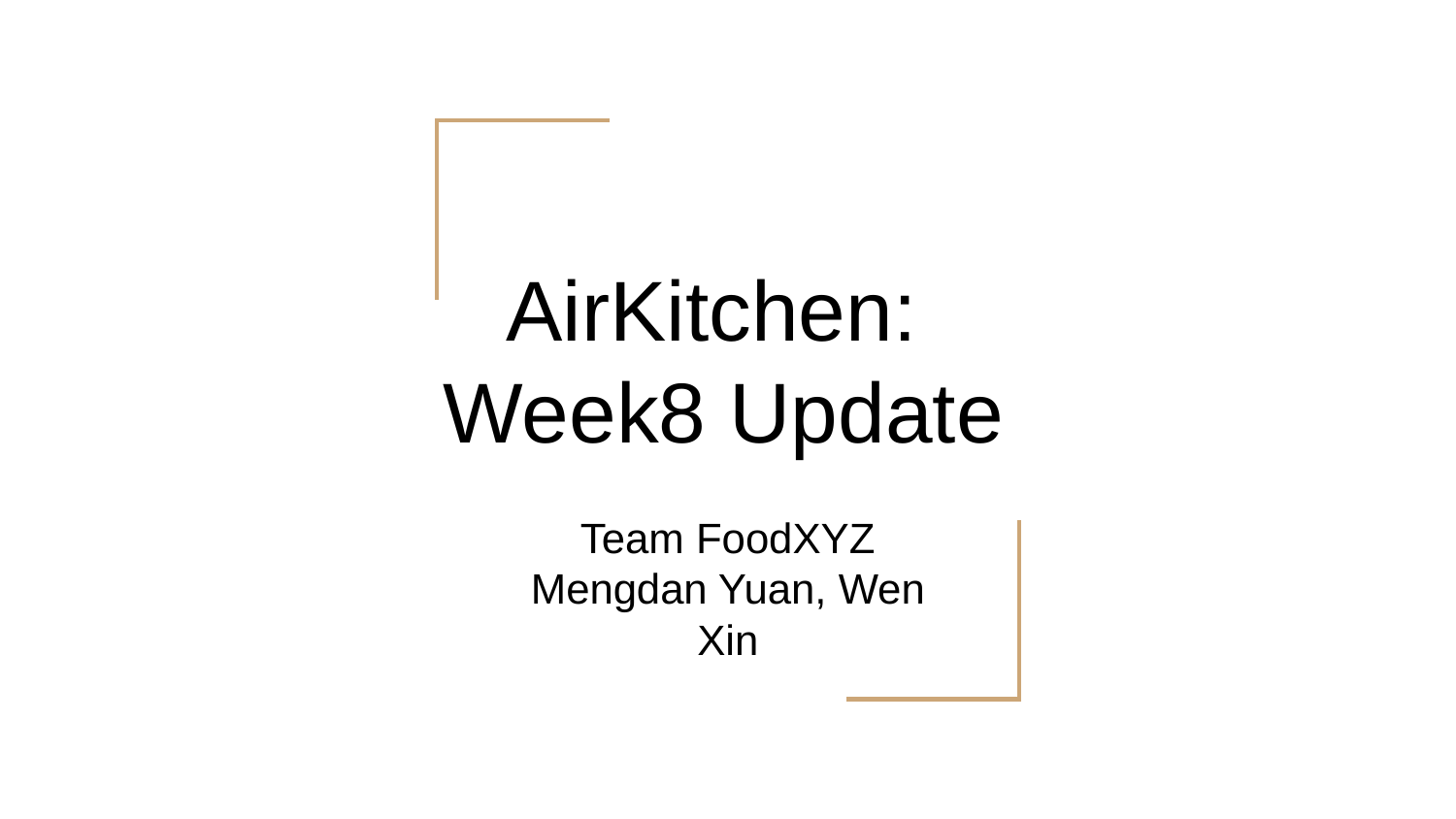

# AirKitchen:
Week8 Update
Team FoodXYZ
Mengdan Yuan, Wen Xin